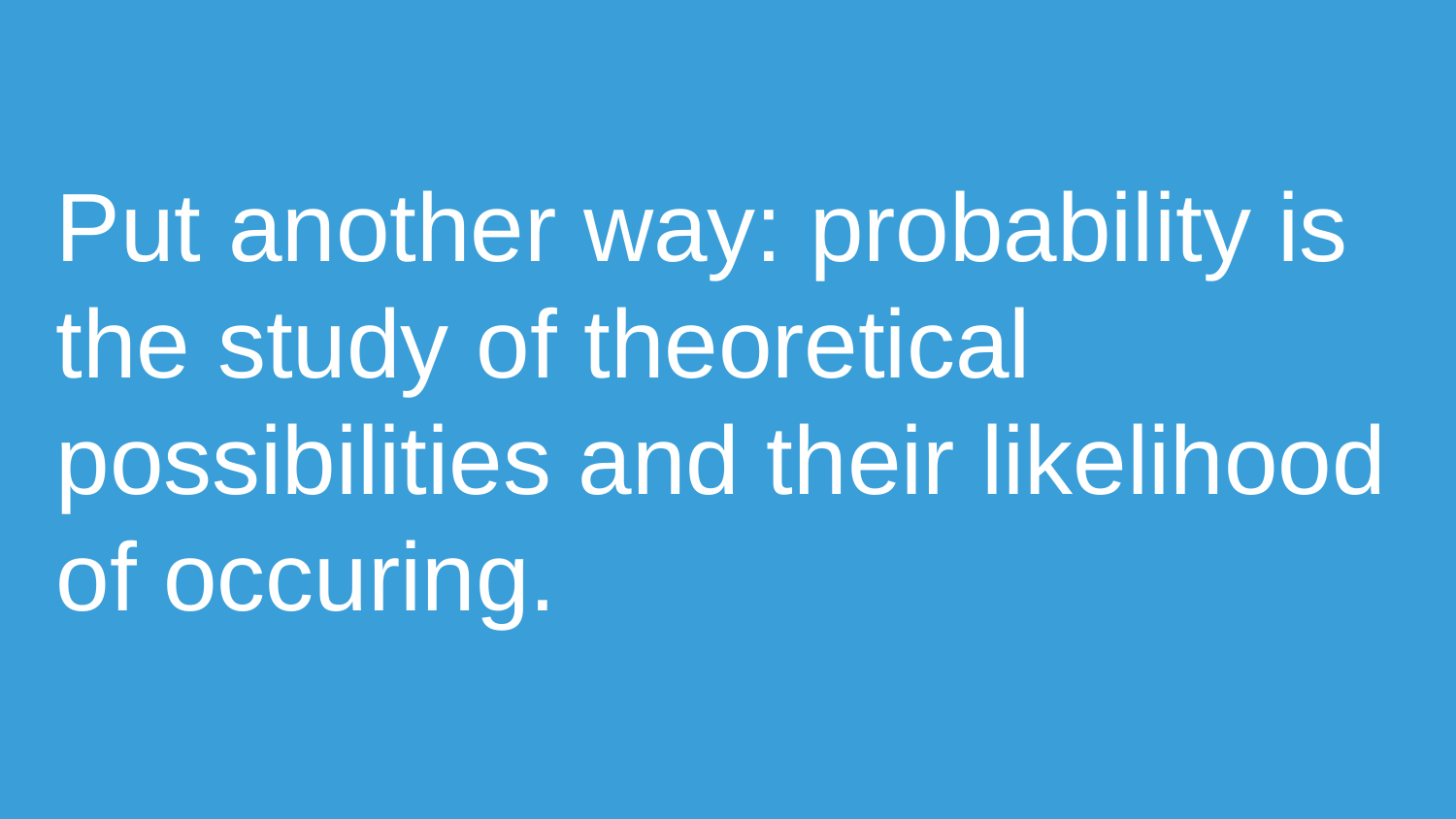

# Put another way: probability is the study of theoretical possibilities and their likelihood of occuring.